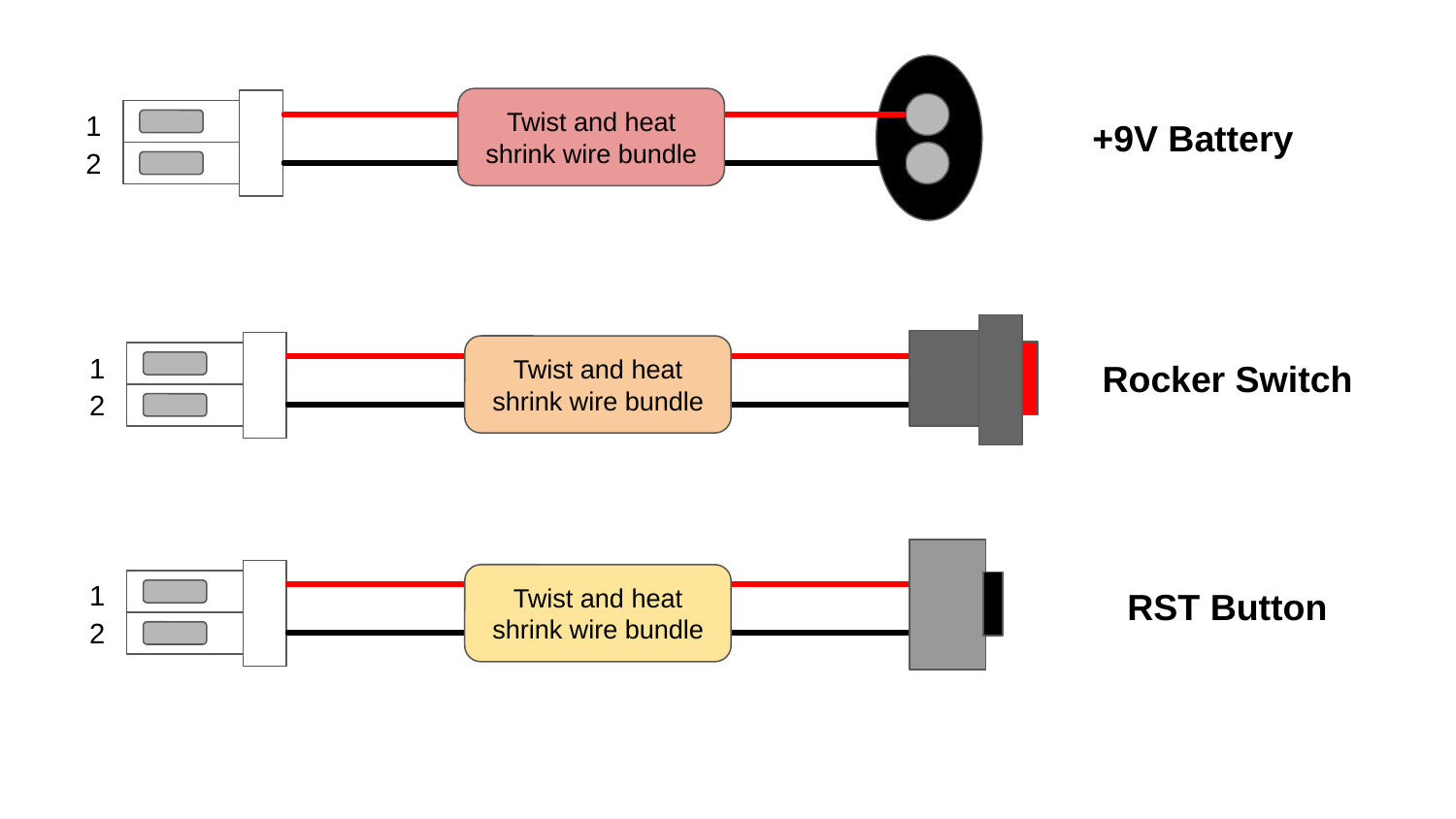

Twist and heat shrink wire bundle

1

+9V Battery

2

1
Twist and heat shrink wire bundle

Rocker Switch

2

1
Twist and heat shrink wire bundle
RST Button

2